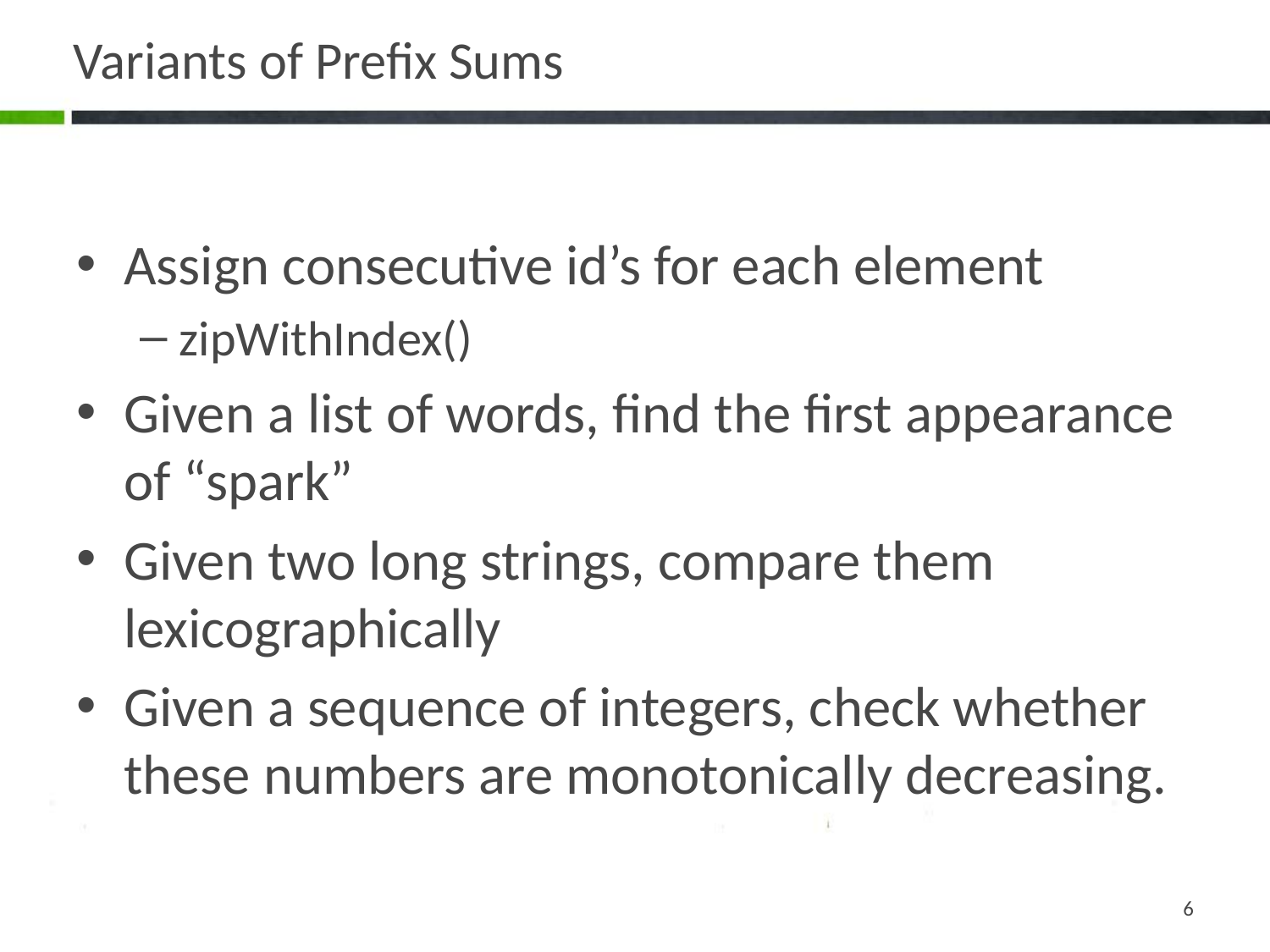

# Variants of Prefix Sums
Assign consecutive id’s for each element
zipWithIndex()
Given a list of words, find the first appearance of “spark”
Given two long strings, compare them lexicographically
Given a sequence of integers, check whether these numbers are monotonically decreasing.
6